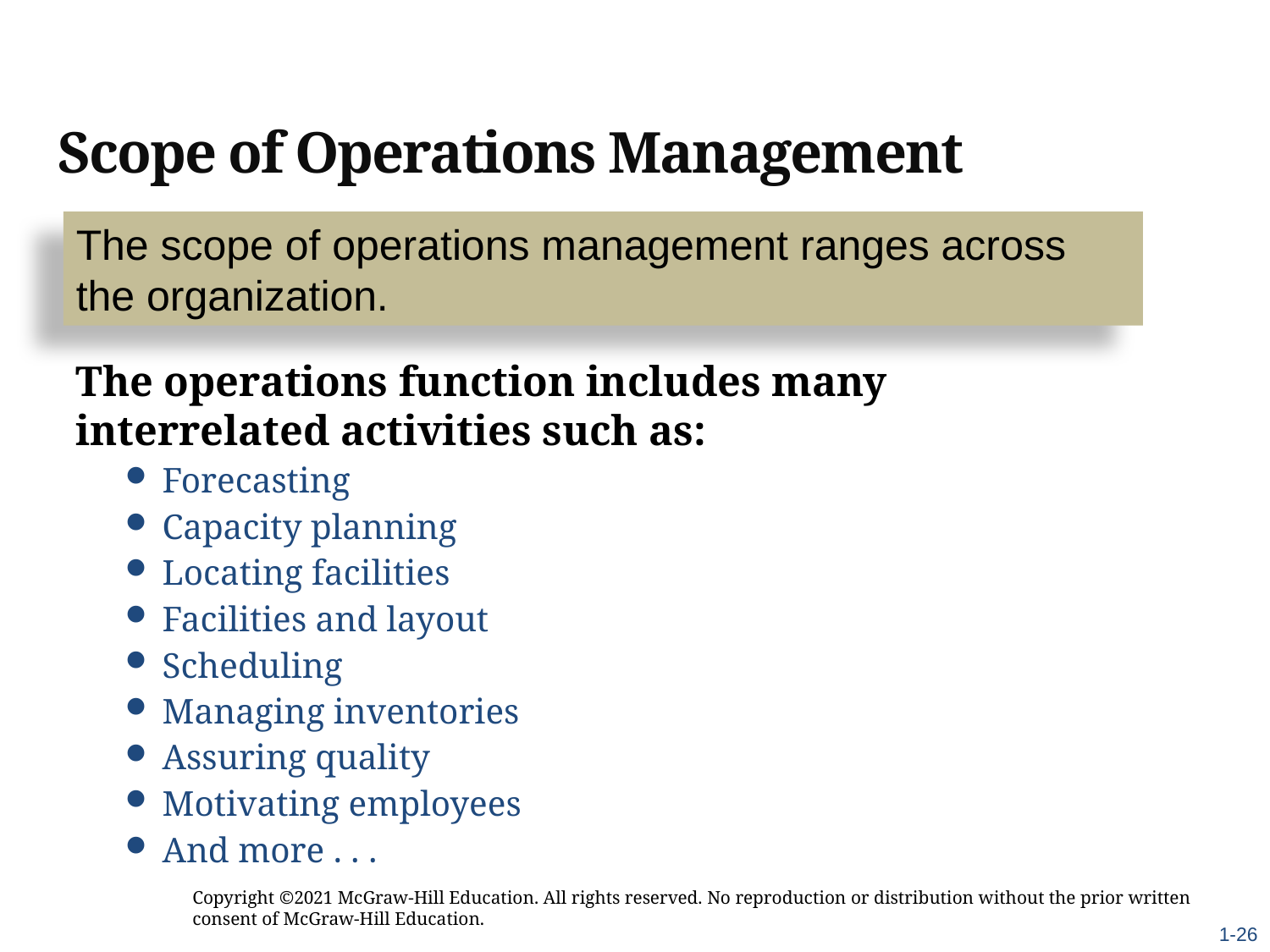

# Scope of Operations Management
The scope of operations management ranges across the organization.
The operations function includes many interrelated activities such as:
Forecasting
Capacity planning
Locating facilities
Facilities and layout
Scheduling
Managing inventories
Assuring quality
Motivating employees
And more . . .
Copyright ©2021 McGraw-Hill Education. All rights reserved. No reproduction or distribution without the prior written consent of McGraw-Hill Education.
1-26